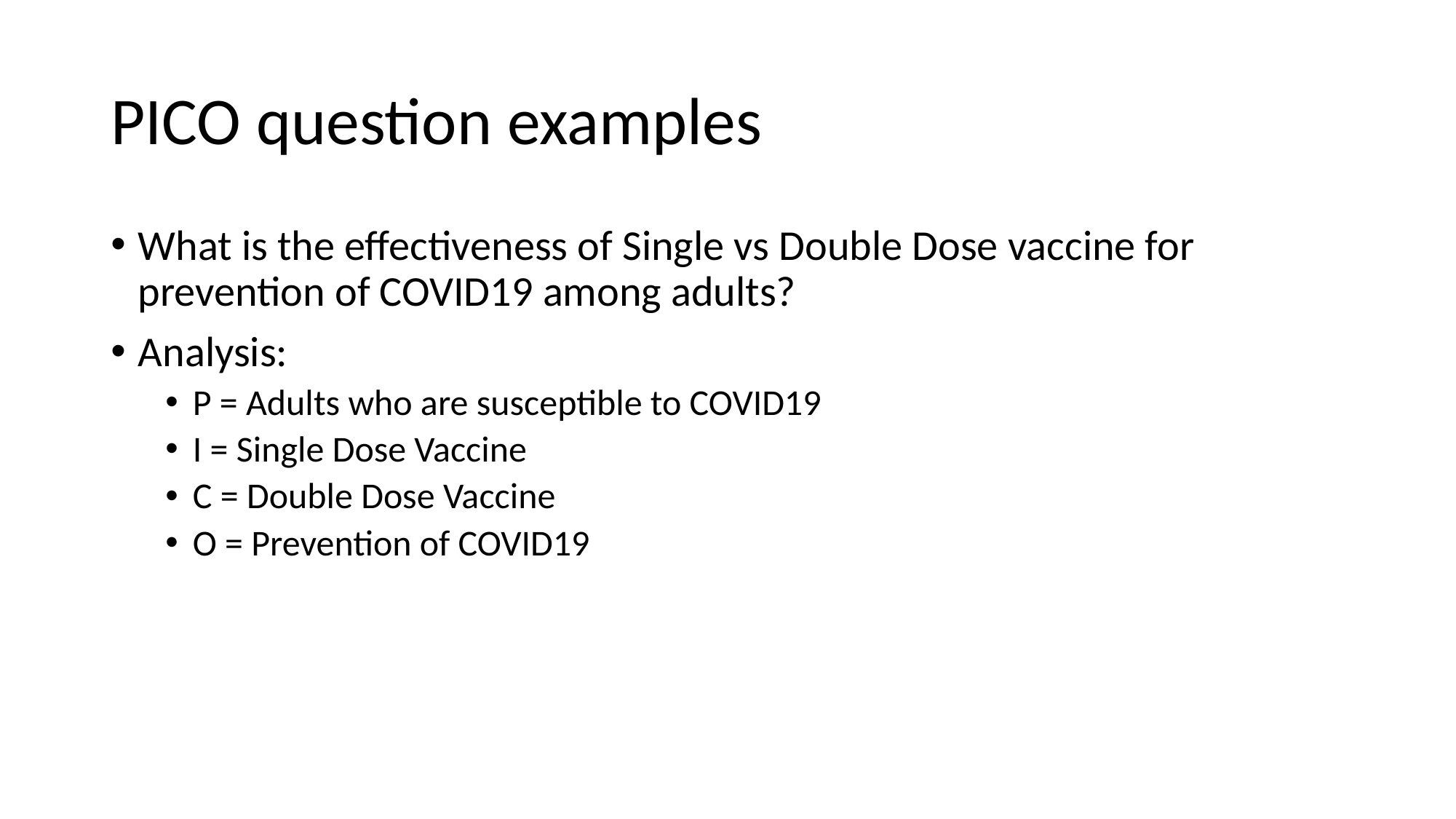

# PICO question examples
What is the effectiveness of Single vs Double Dose vaccine for prevention of COVID19 among adults?
Analysis:
P = Adults who are susceptible to COVID19
I = Single Dose Vaccine
C = Double Dose Vaccine
O = Prevention of COVID19